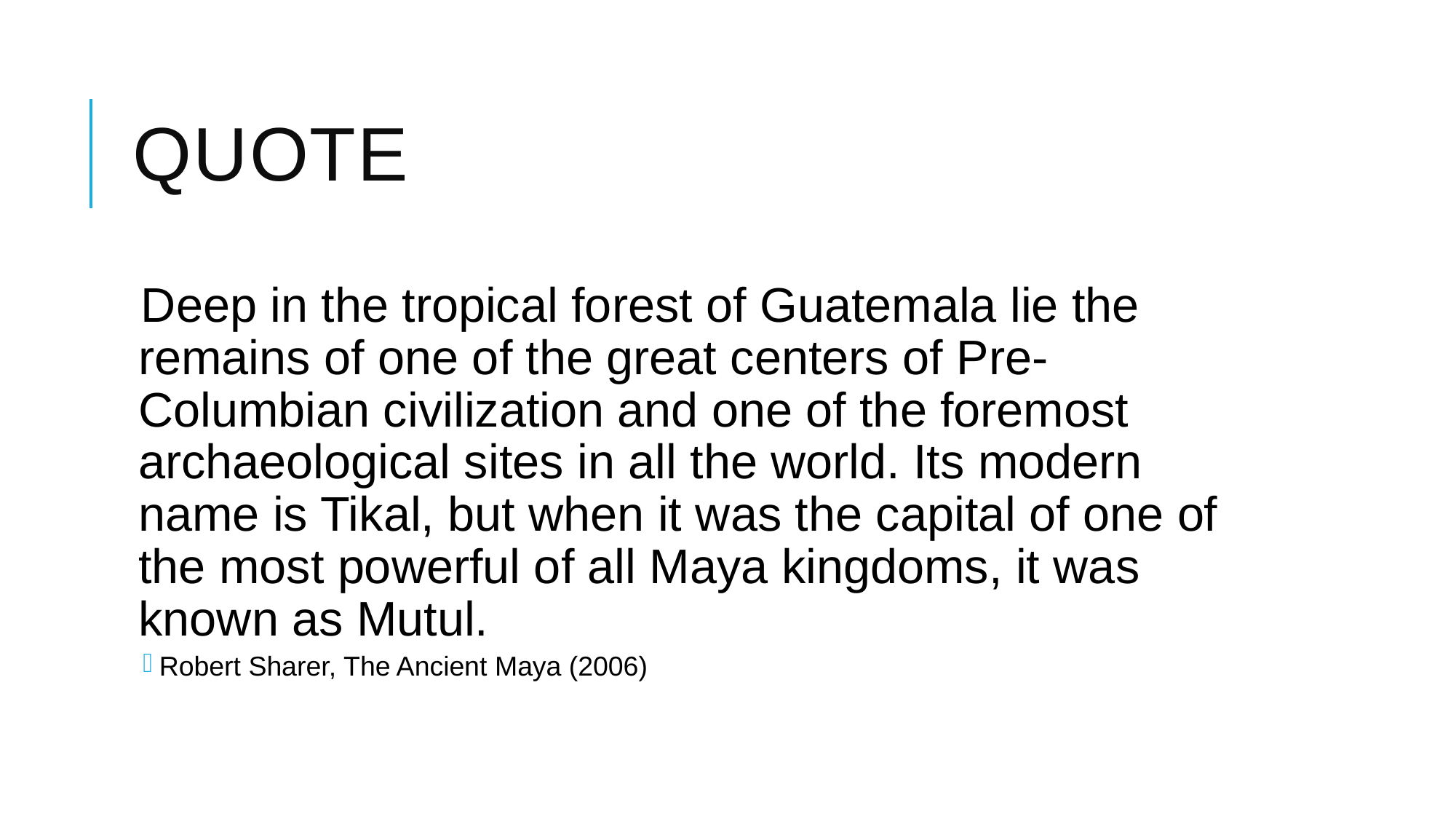

# quote
Deep in the tropical forest of Guatemala lie the remains of one of the great centers of Pre-Columbian civilization and one of the foremost archaeological sites in all the world. Its modern name is Tikal, but when it was the capital of one of the most powerful of all Maya kingdoms, it was known as Mutul.
Robert Sharer, The Ancient Maya (2006)